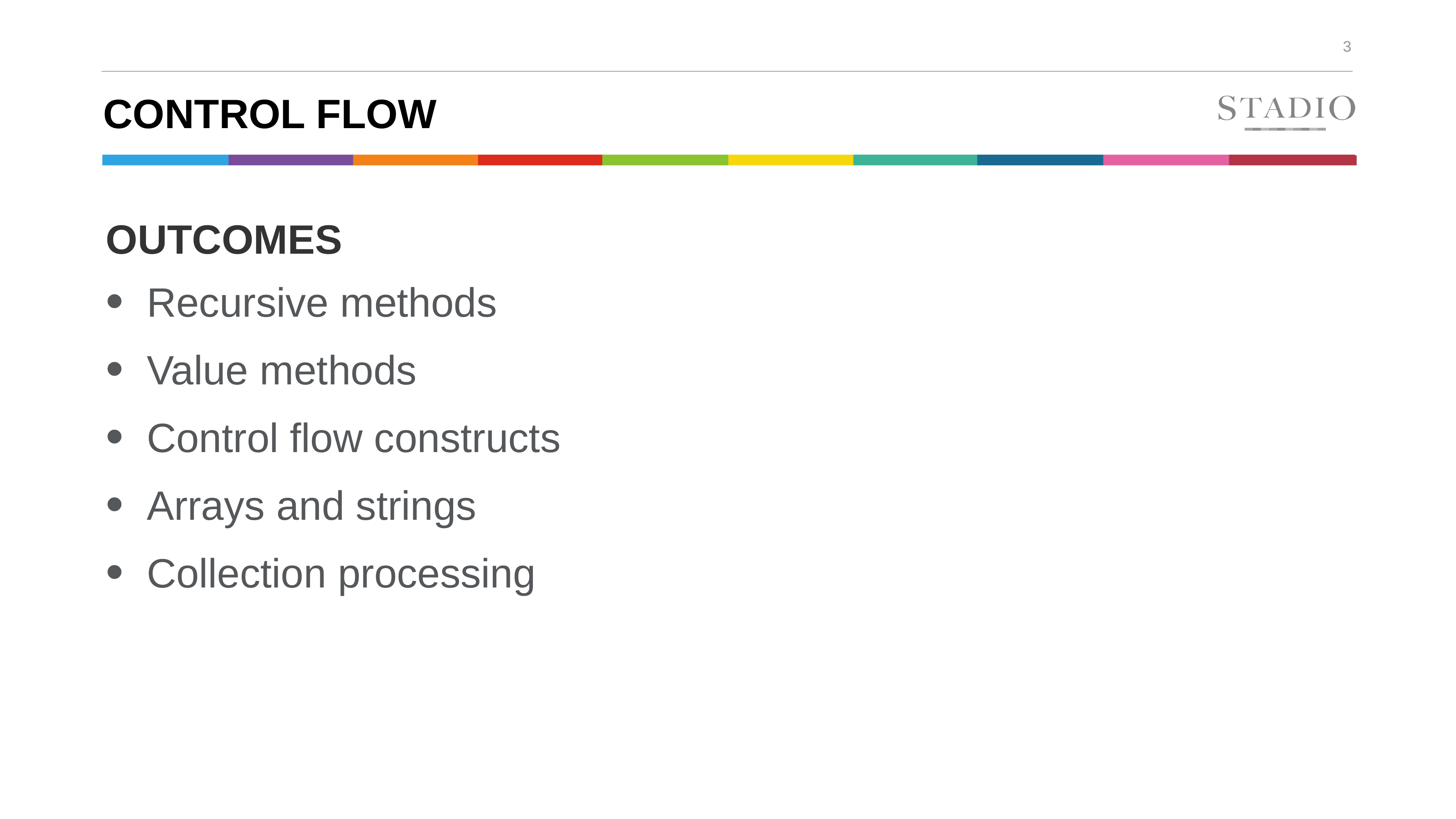

# Control flow

OUTCOMES
Recursive methods
Value methods
Control flow constructs
Arrays and strings
Collection processing